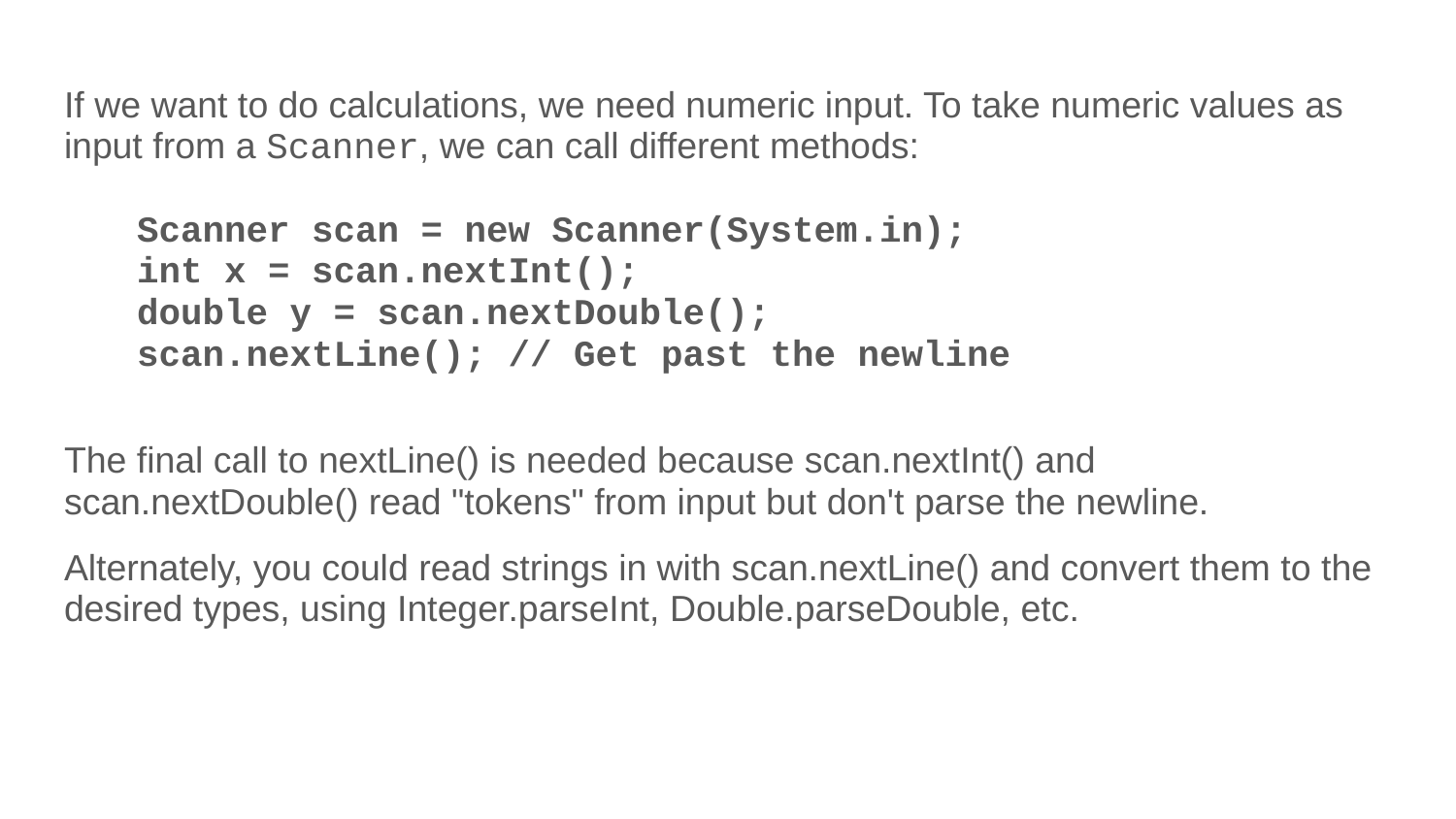

If we want to do calculations, we need numeric input. To take numeric values as input from a Scanner, we can call different methods:

Scanner scan = new Scanner(System.in);
int x = scan.nextInt();
double y = scan.nextDouble();
scan.nextLine(); // Get past the newline

The final call to nextLine() is needed because scan.nextInt() and scan.nextDouble() read "tokens" from input but don't parse the newline.
Alternately, you could read strings in with scan.nextLine() and convert them to the desired types, using Integer.parseInt, Double.parseDouble, etc.